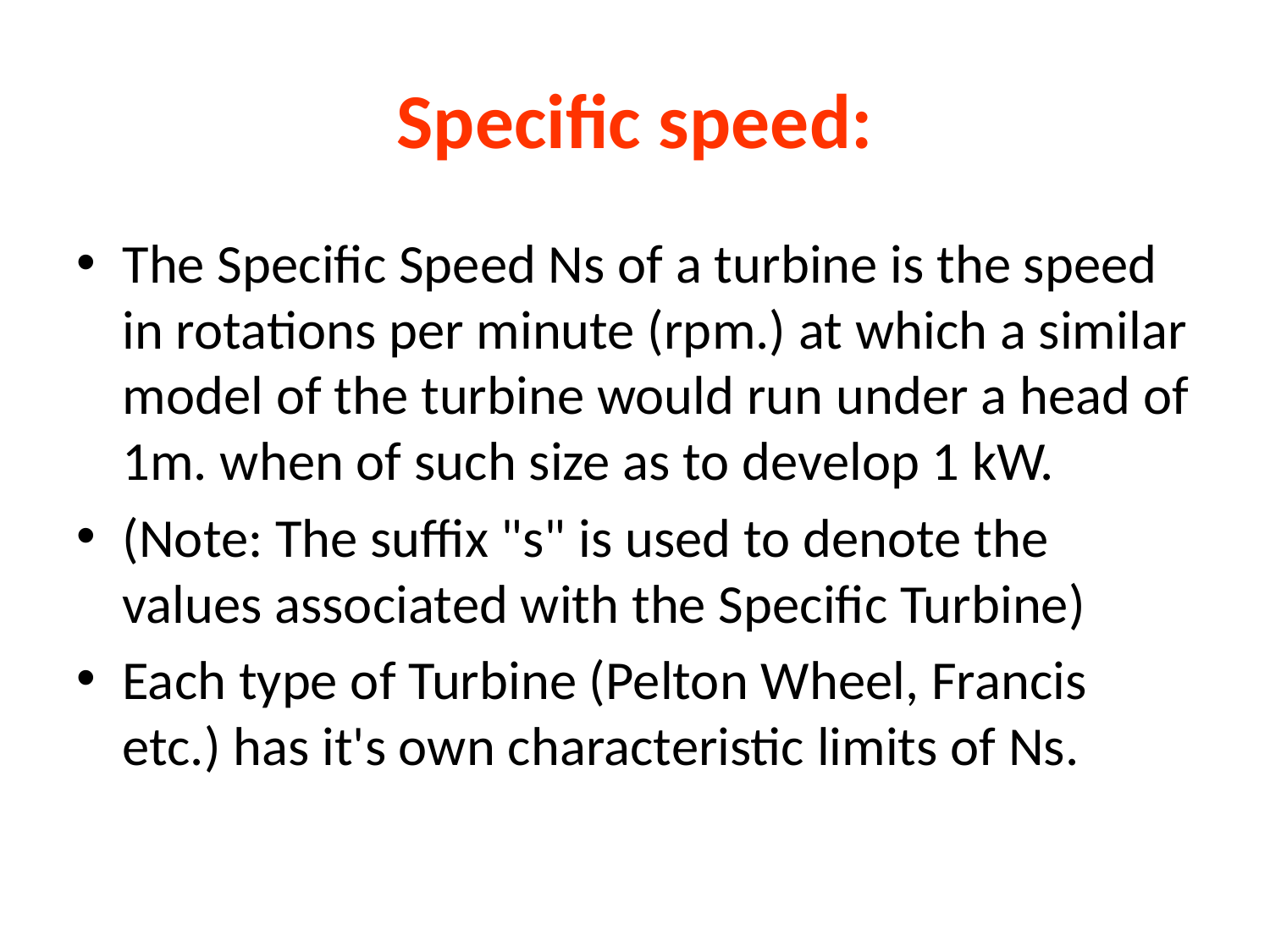

# Specific speed:
The Specific Speed Ns of a turbine is the speed in rotations per minute (rpm.) at which a similar model of the turbine would run under a head of 1m. when of such size as to develop 1 kW.
(Note: The suffix "s" is used to denote the values associated with the Specific Turbine)
Each type of Turbine (Pelton Wheel, Francis etc.) has it's own characteristic limits of Ns.